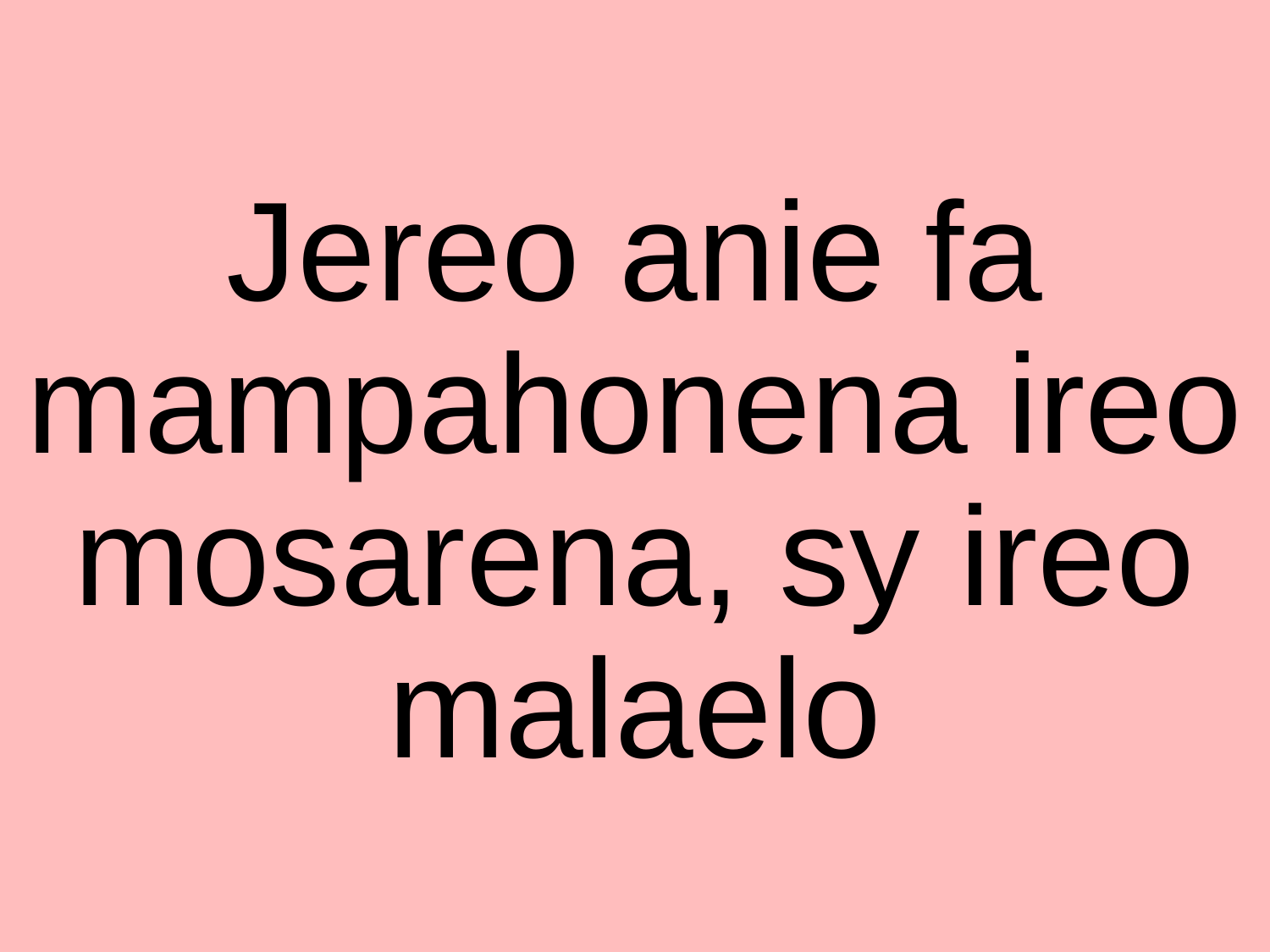

Jereo anie fa mampahonena ireo mosarena, sy ireo malaelo